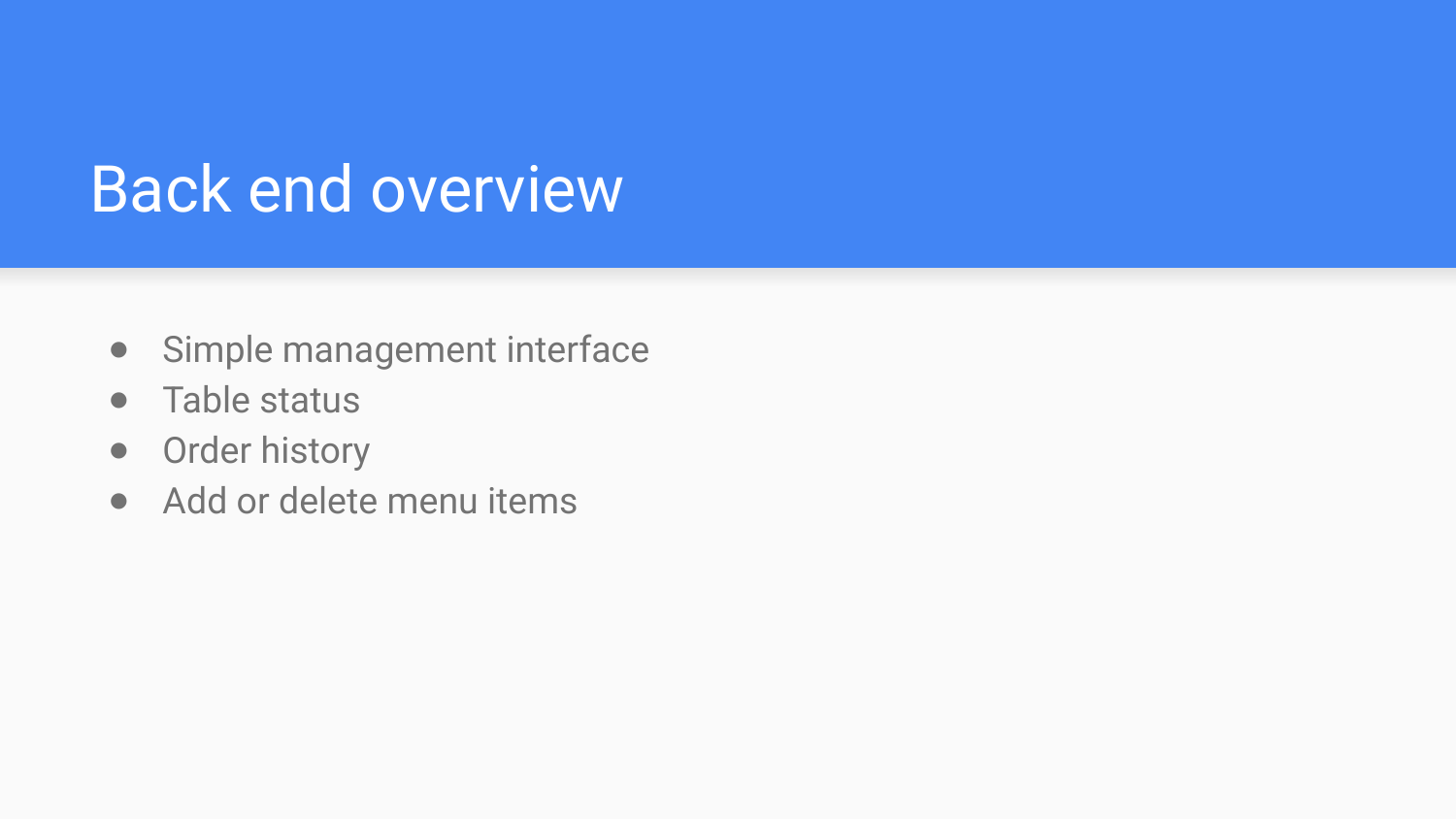

# Back end overview
Simple management interface
Table status
Order history
Add or delete menu items